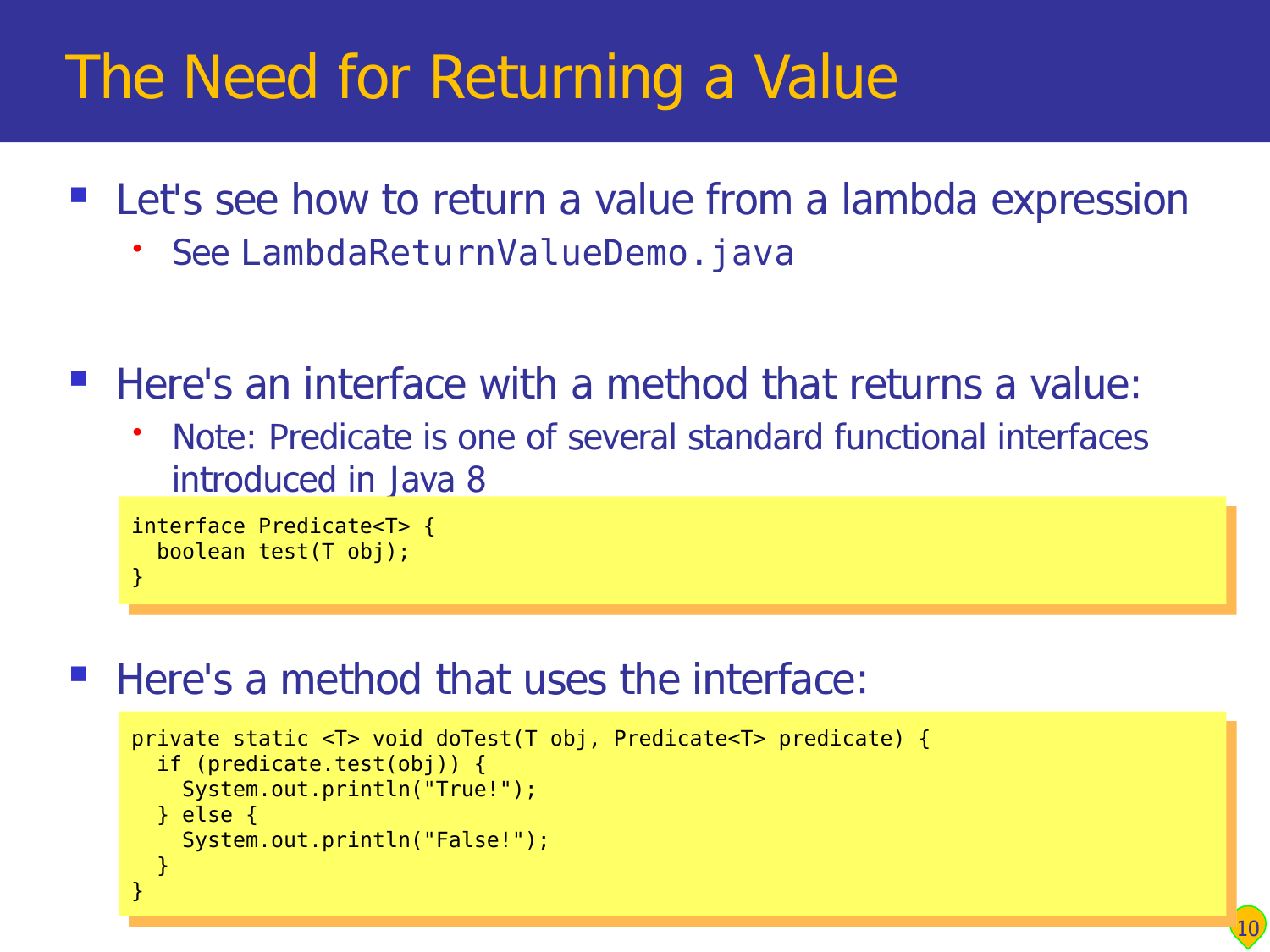

# The Need for Returning a Value
Let's see how to return a value from a lambda expression
See LambdaReturnValueDemo.java

Here's an interface with a method that returns a value:
Note: Predicate is one of several standard functional interfaces introduced in Java 8

Here's a method that uses the interface:
interface Predicate<T> {
  boolean test(T obj);
}
private static <T> void doTest(T obj, Predicate<T> predicate) {
  if (predicate.test(obj)) {
    System.out.println("True!");
  } else {
    System.out.println("False!");
  }
}
10